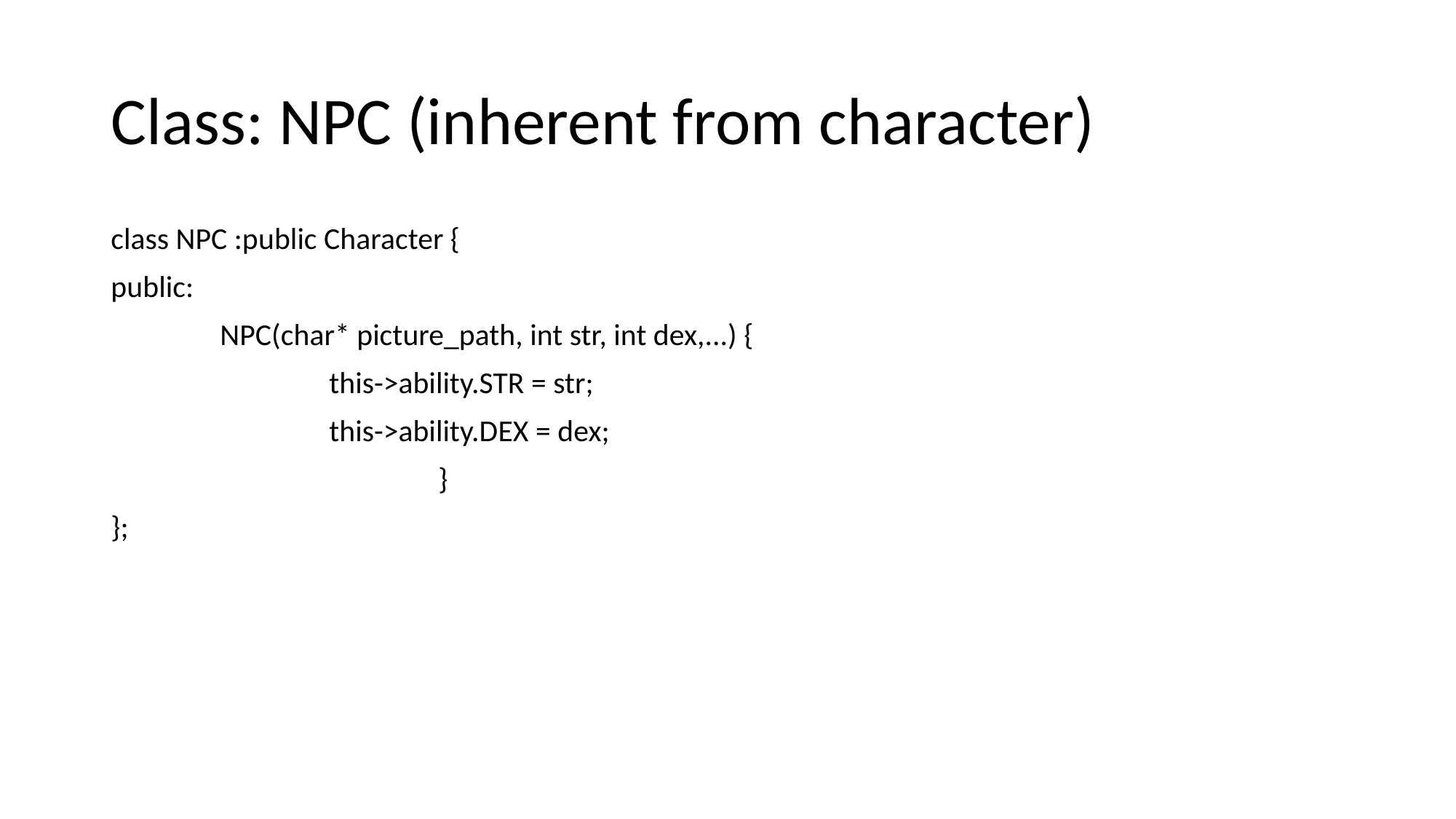

# Class: NPC (inherent from character)
class NPC :public Character {
public:
	NPC(char* picture_path, int str, int dex,...) {
		this->ability.STR = str;
		this->ability.DEX = dex;
			}
};